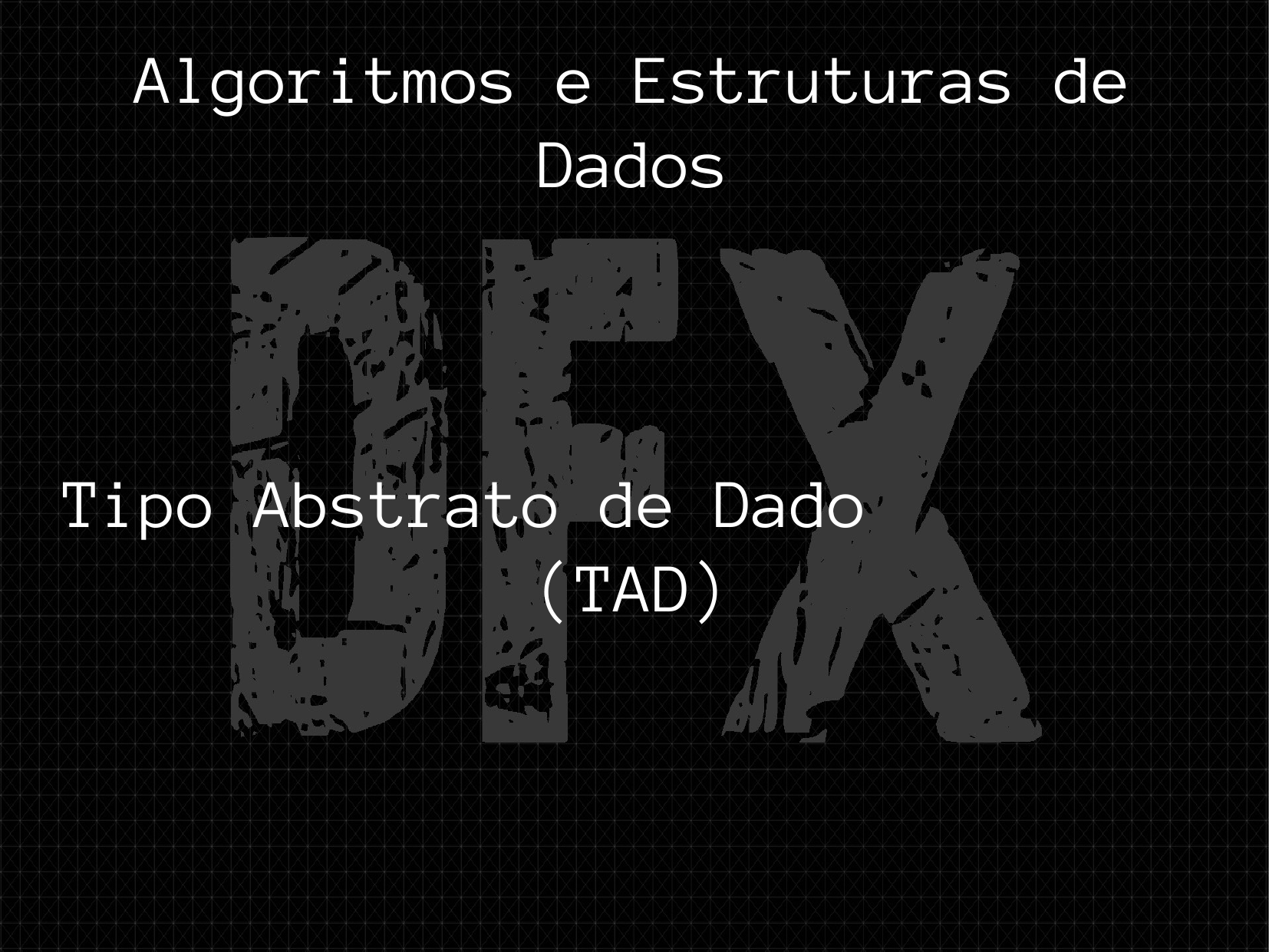

Algoritmos e Estruturas de Dados
Tipo Abstrato de Dado
(TAD)